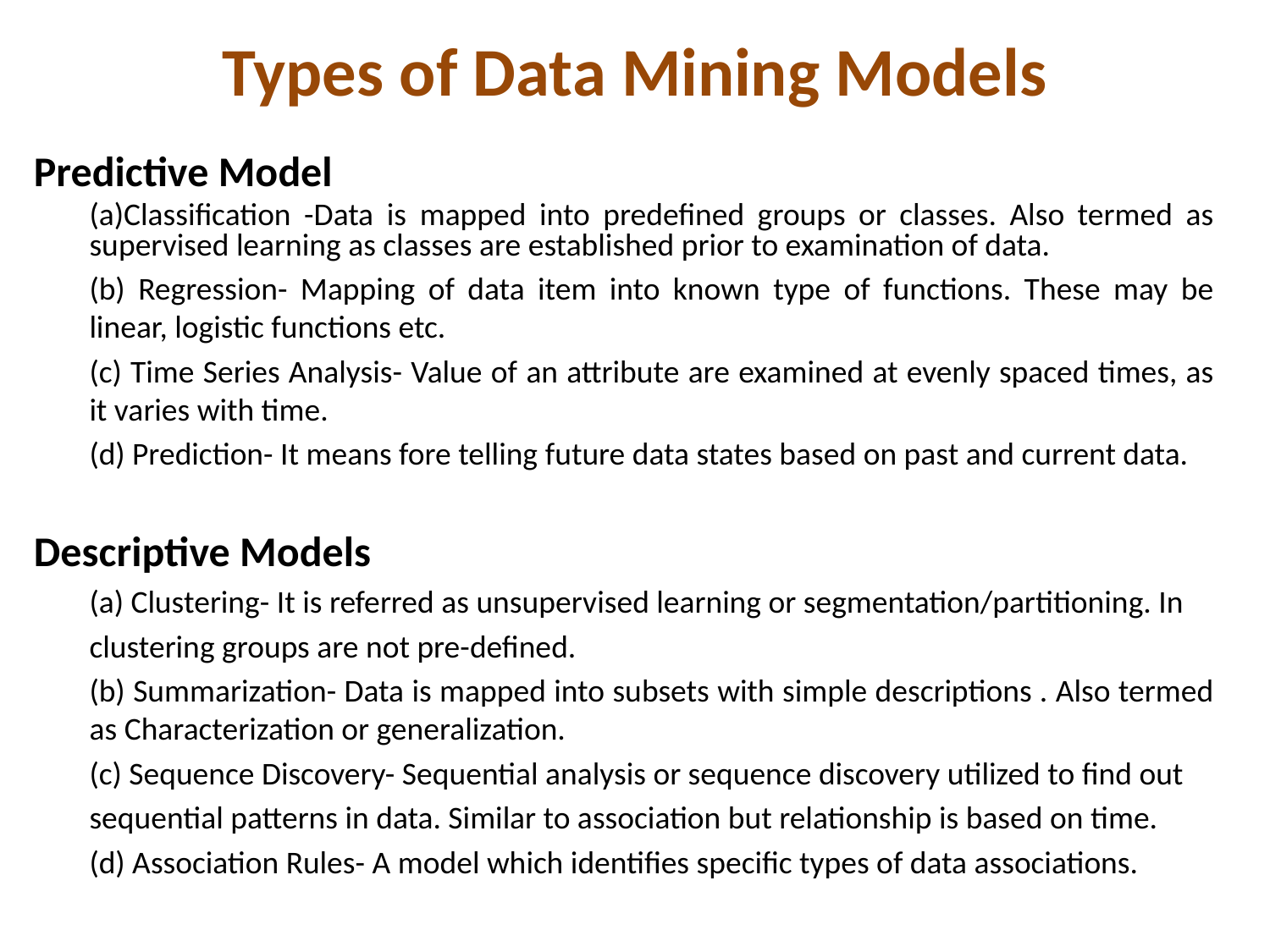

# Types of Data Mining Models
Predictive Model
(a)Classification -Data is mapped into predefined groups or classes. Also termed as supervised learning as classes are established prior to examination of data.
(b) Regression- Mapping of data item into known type of functions. These may be linear, logistic functions etc.
(c) Time Series Analysis- Value of an attribute are examined at evenly spaced times, as it varies with time.
(d) Prediction- It means fore telling future data states based on past and current data.

Descriptive Models
(a) Clustering- It is referred as unsupervised learning or segmentation/partitioning. In
clustering groups are not pre-defined.
(b) Summarization- Data is mapped into subsets with simple descriptions . Also termed as Characterization or generalization.
(c) Sequence Discovery- Sequential analysis or sequence discovery utilized to find out
sequential patterns in data. Similar to association but relationship is based on time.
(d) Association Rules- A model which identifies specific types of data associations.